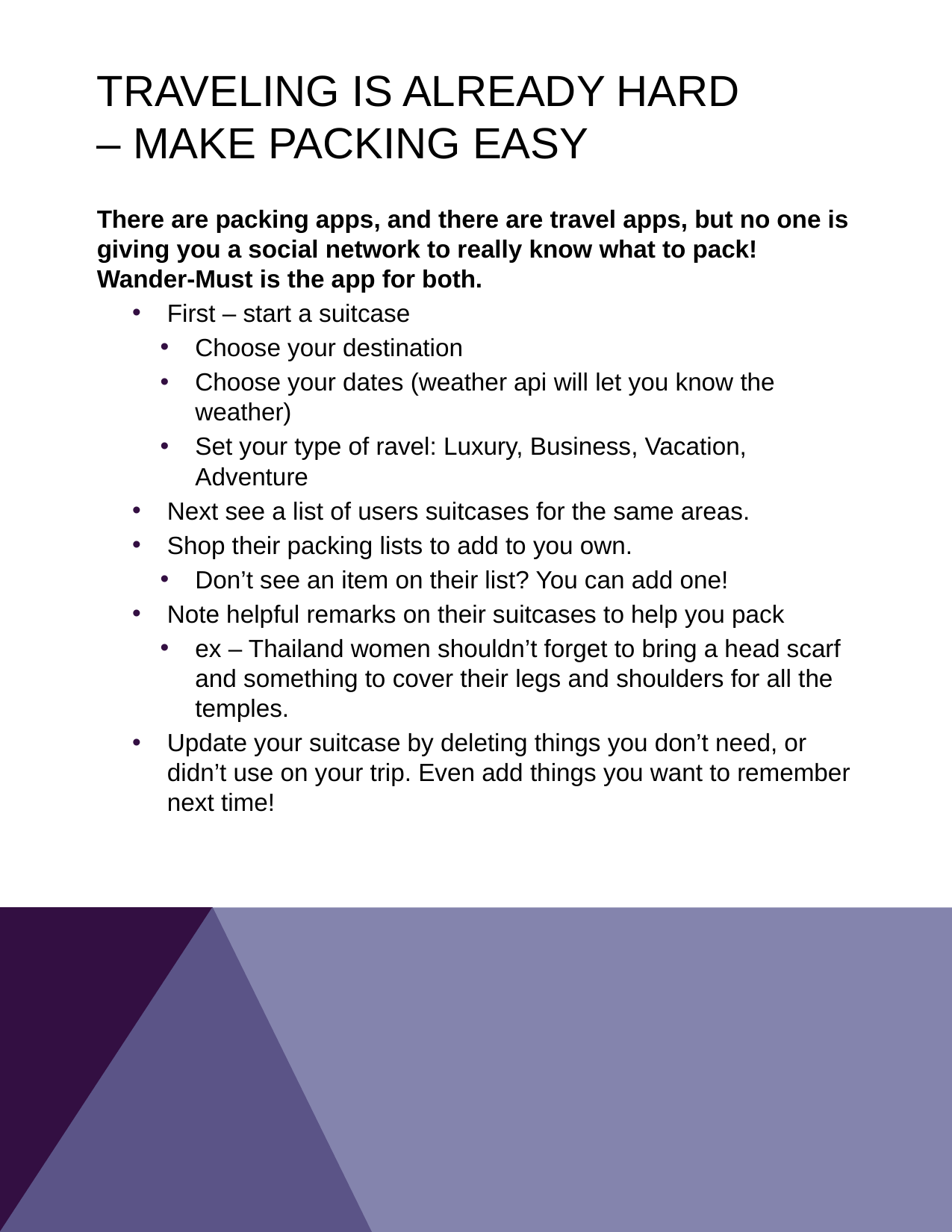

# Traveling is already hard – make Packing easy
There are packing apps, and there are travel apps, but no one is giving you a social network to really know what to pack! Wander-Must is the app for both.
First – start a suitcase
Choose your destination
Choose your dates (weather api will let you know the weather)
Set your type of ravel: Luxury, Business, Vacation, Adventure
Next see a list of users suitcases for the same areas.
Shop their packing lists to add to you own.
Don’t see an item on their list? You can add one!
Note helpful remarks on their suitcases to help you pack
ex – Thailand women shouldn’t forget to bring a head scarf and something to cover their legs and shoulders for all the temples.
Update your suitcase by deleting things you don’t need, or didn’t use on your trip. Even add things you want to remember next time!